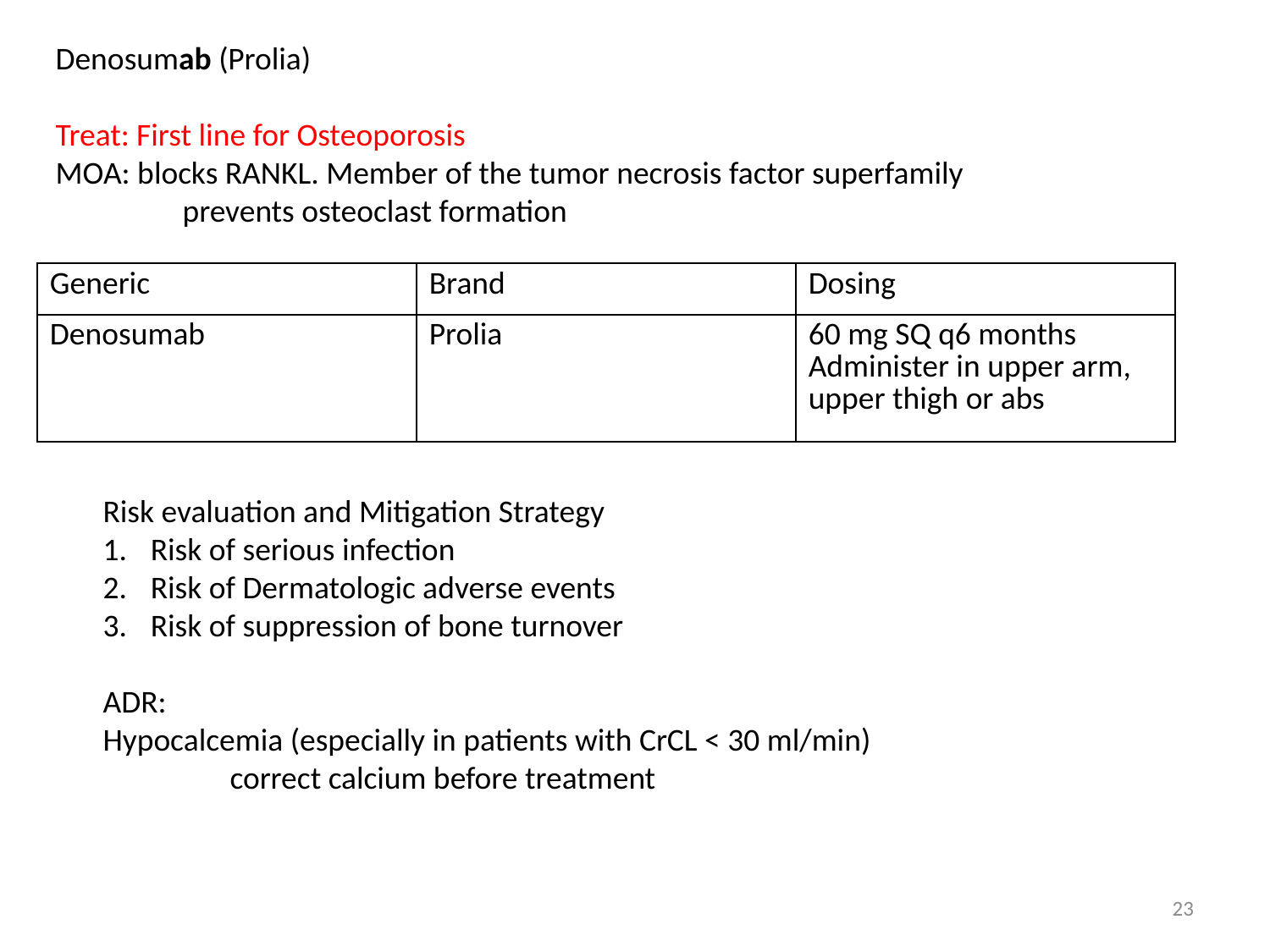

Denosumab (Prolia)

Treat: First line for Osteoporosis
MOA: blocks RANKL. Member of the tumor necrosis factor superfamily
	prevents osteoclast formation
| Generic | Brand | Dosing |
| --- | --- | --- |
| Denosumab | Prolia | 60 mg SQ q6 months Administer in upper arm, upper thigh or abs |
Risk evaluation and Mitigation Strategy
Risk of serious infection
Risk of Dermatologic adverse events
Risk of suppression of bone turnover

ADR:
Hypocalcemia (especially in patients with CrCL < 30 ml/min)
	correct calcium before treatment
23